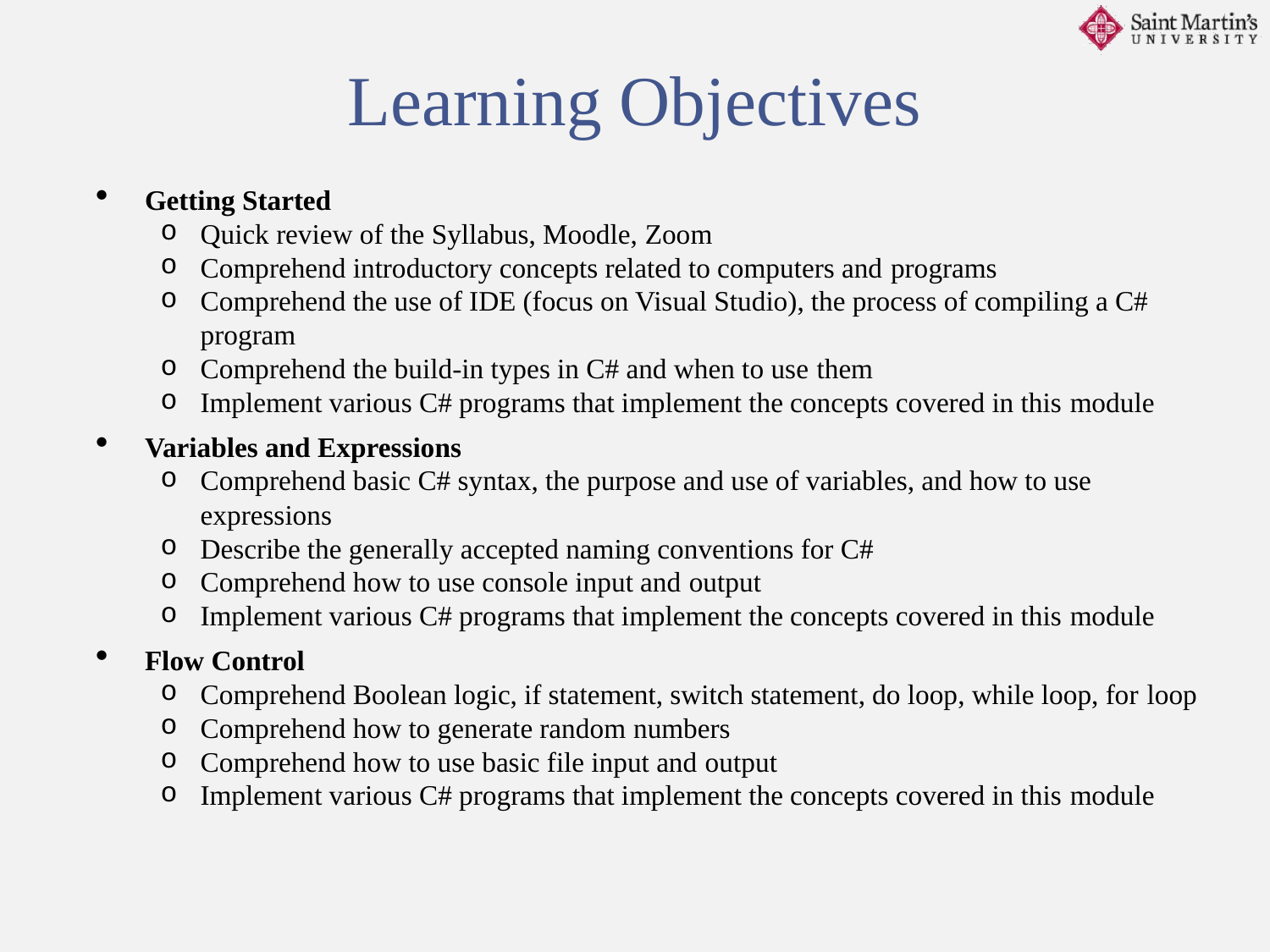

Learning Objectives
Getting Started
Quick review of the Syllabus, Moodle, Zoom
Comprehend introductory concepts related to computers and programs
Comprehend the use of IDE (focus on Visual Studio), the process of compiling a C# program
Comprehend the build-in types in C# and when to use them
Implement various C# programs that implement the concepts covered in this module
Variables and Expressions
Comprehend basic C# syntax, the purpose and use of variables, and how to use expressions
Describe the generally accepted naming conventions for C#
Comprehend how to use console input and output
Implement various C# programs that implement the concepts covered in this module
Flow Control
Comprehend Boolean logic, if statement, switch statement, do loop, while loop, for loop
Comprehend how to generate random numbers
Comprehend how to use basic file input and output
Implement various C# programs that implement the concepts covered in this module